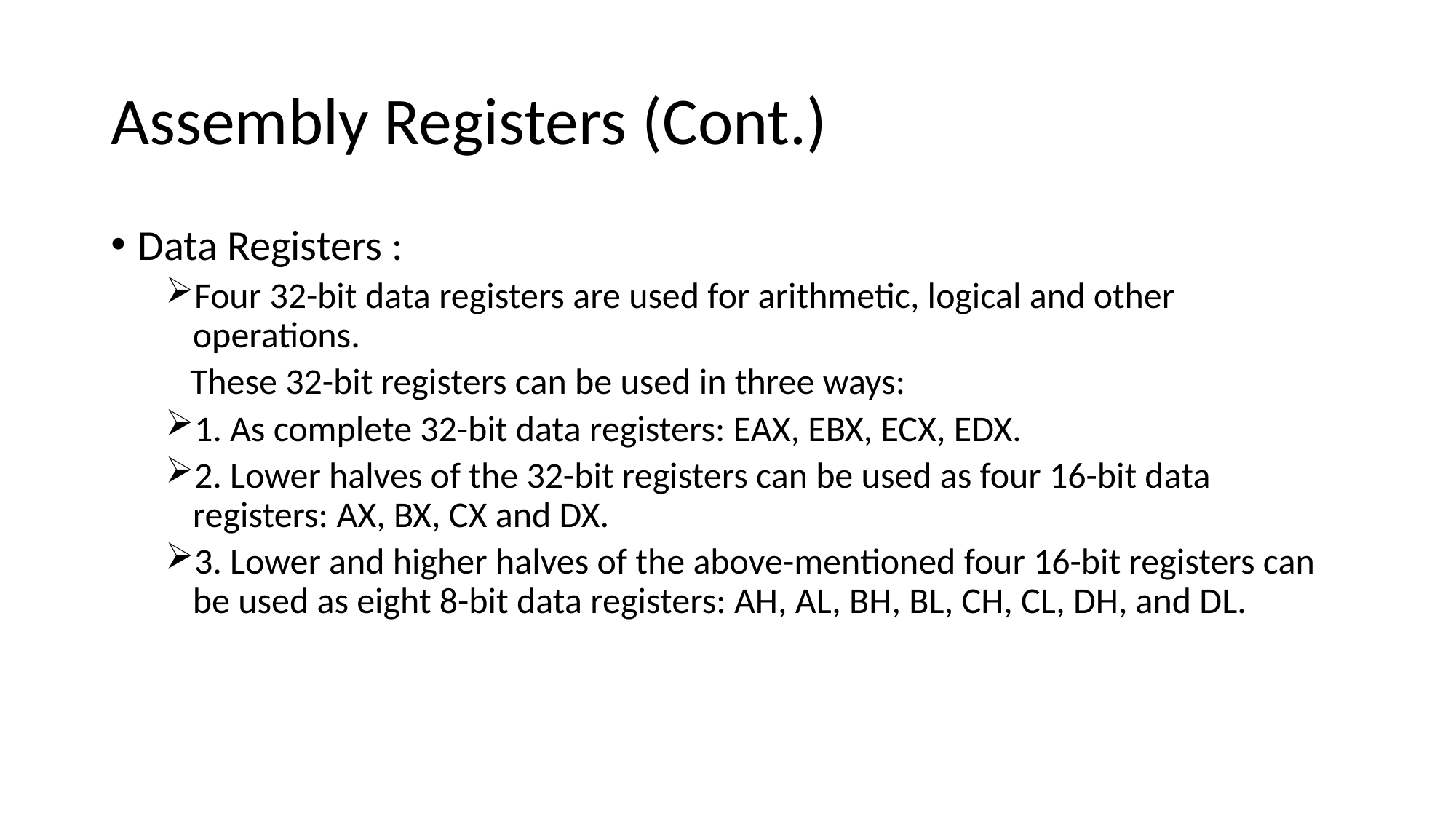

# Assembly Registers (Cont.)
Data Registers :
Four 32-bit data registers are used for arithmetic, logical and other operations.
   These 32-bit registers can be used in three ways:
1. As complete 32-bit data registers: EAX, EBX, ECX, EDX.
2. Lower halves of the 32-bit registers can be used as four 16-bit data registers: AX, BX, CX and DX.
3. Lower and higher halves of the above-mentioned four 16-bit registers can be used as eight 8-bit data registers: AH, AL, BH, BL, CH, CL, DH, and DL.